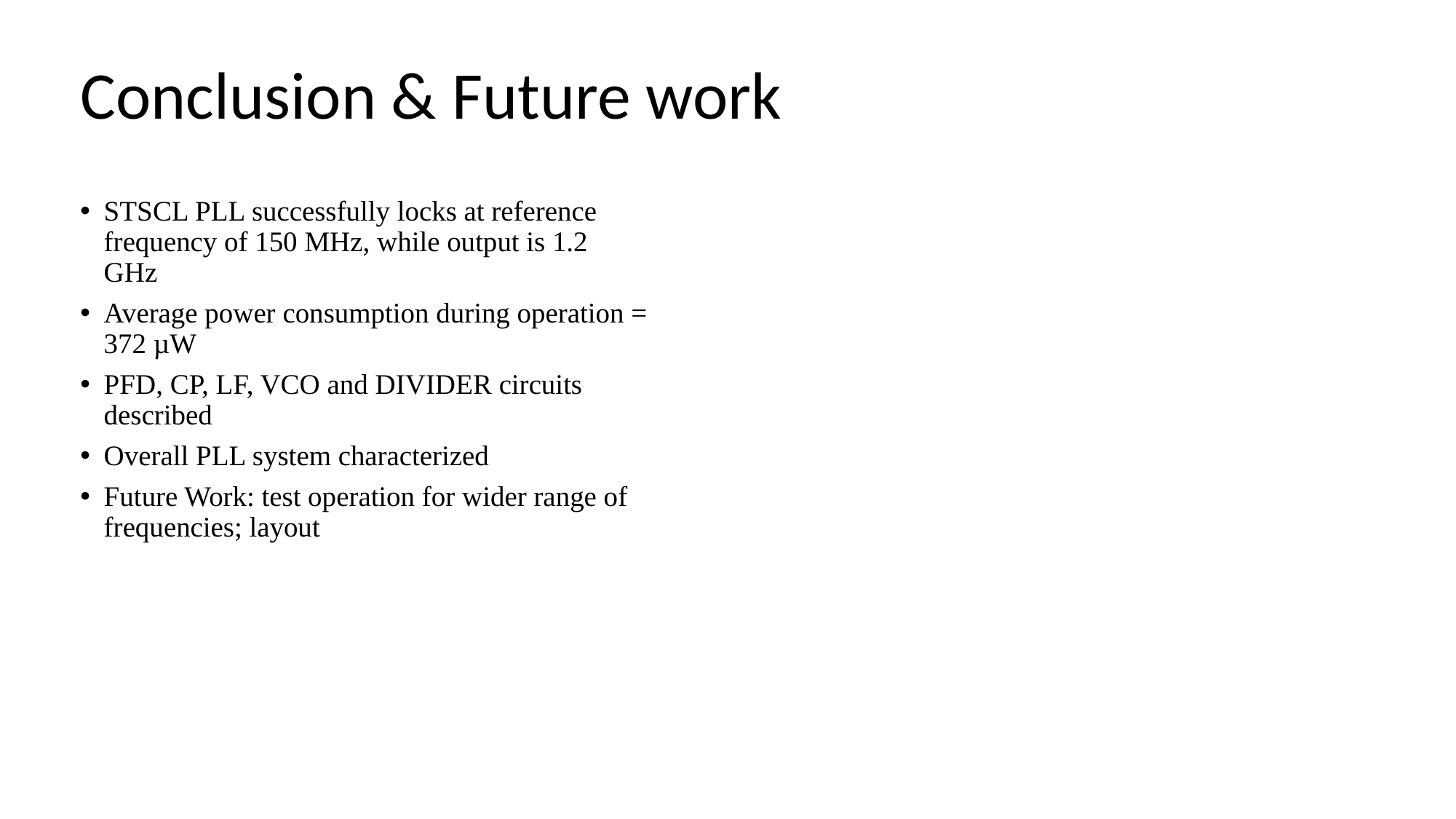

# Conclusion & Future work
STSCL PLL successfully locks at reference frequency of 150 MHz, while output is 1.2 GHz
Average power consumption during operation = 372 µW
PFD, CP, LF, VCO and DIVIDER circuits described
Overall PLL system characterized
Future Work: test operation for wider range of frequencies; layout